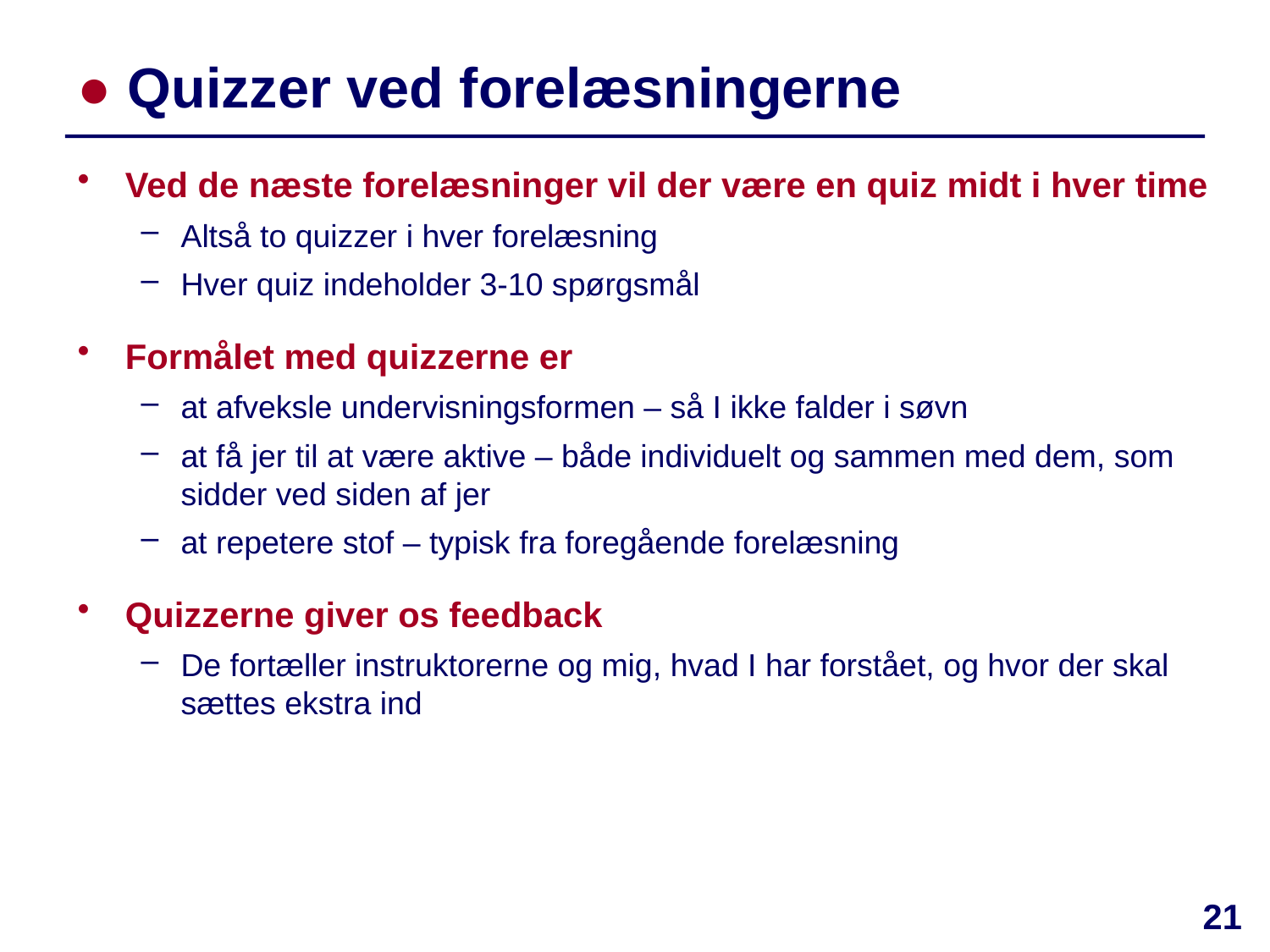

# ● Quizzer ved forelæsningerne
Ved de næste forelæsninger vil der være en quiz midt i hver time
Altså to quizzer i hver forelæsning
Hver quiz indeholder 3-10 spørgsmål
Formålet med quizzerne er
at afveksle undervisningsformen – så I ikke falder i søvn
at få jer til at være aktive – både individuelt og sammen med dem, som sidder ved siden af jer
at repetere stof – typisk fra foregående forelæsning
Quizzerne giver os feedback
De fortæller instruktorerne og mig, hvad I har forstået, og hvor der skal sættes ekstra ind

21